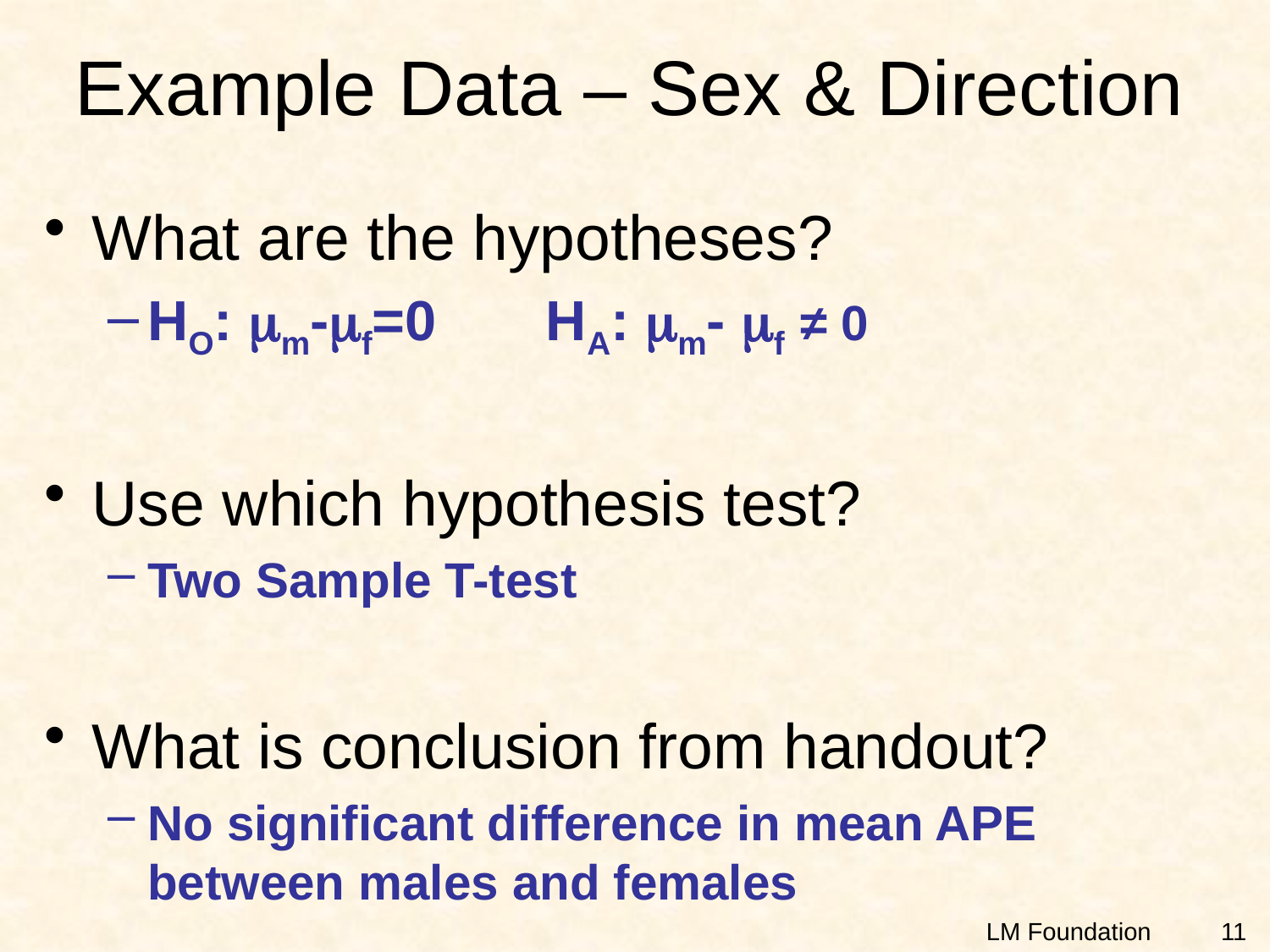

# Example Data – Sex & Direction
What are the hypotheses?
HO: μm-μf=0       HA: μm- μf ≠ 0

Use which hypothesis test?
Two Sample T-test

What is conclusion from handout?
No significant difference in mean APE between males and females
11
LM Foundation